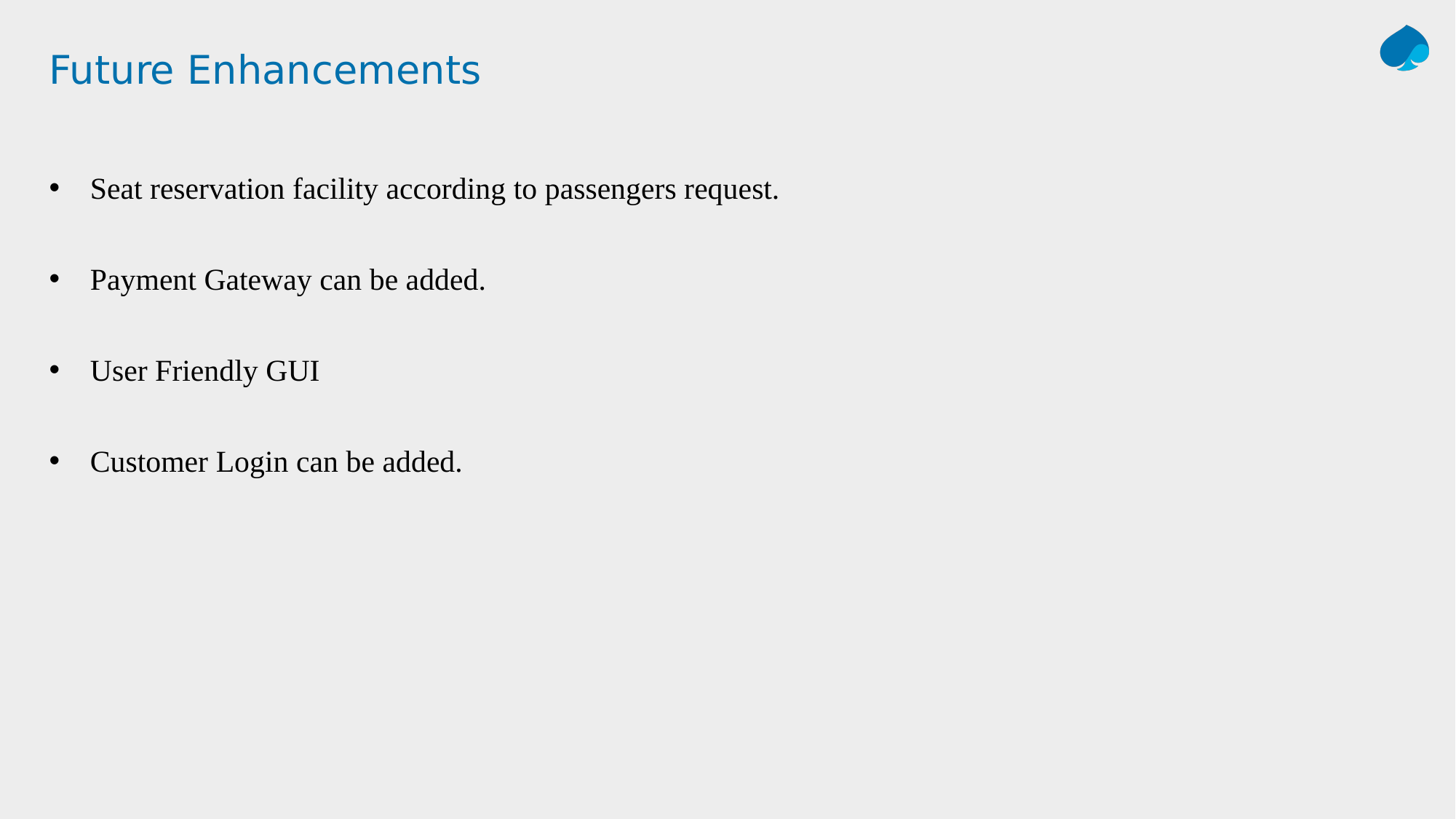

# Future Enhancements
Seat reservation facility according to passengers request.

Payment Gateway can be added.

User Friendly GUI

Customer Login can be added.